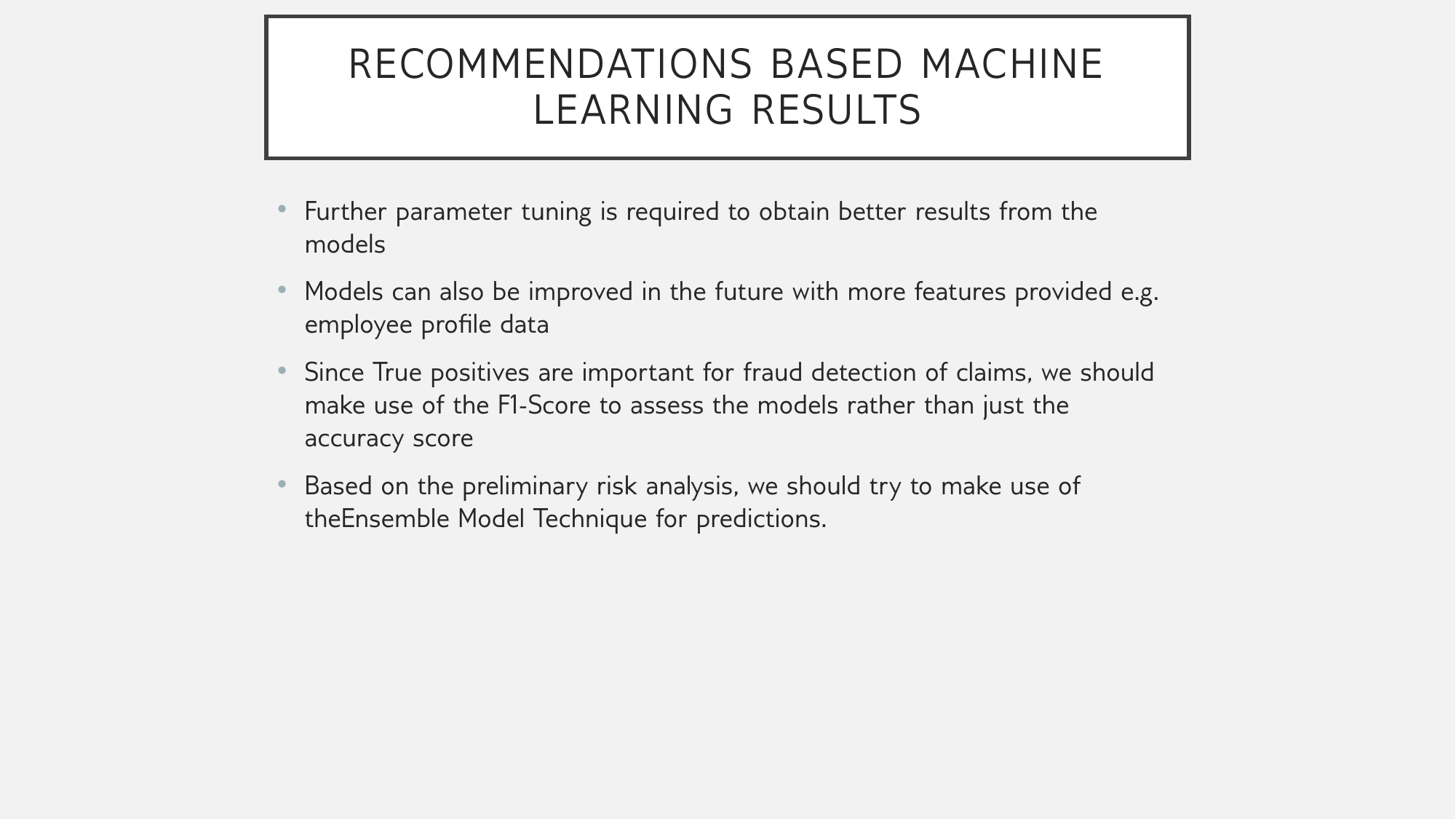

# Recommendations based machine learning results
Further parameter tuning is required to obtain better results from the models
Models can also be improved in the future with more features provided e.g. employee profile data
Since True positives are important for fraud detection of claims, we should make use of the F1-Score to assess the models rather than just the accuracy score
Based on the preliminary risk analysis, we should try to make use of theEnsemble Model Technique for predictions.